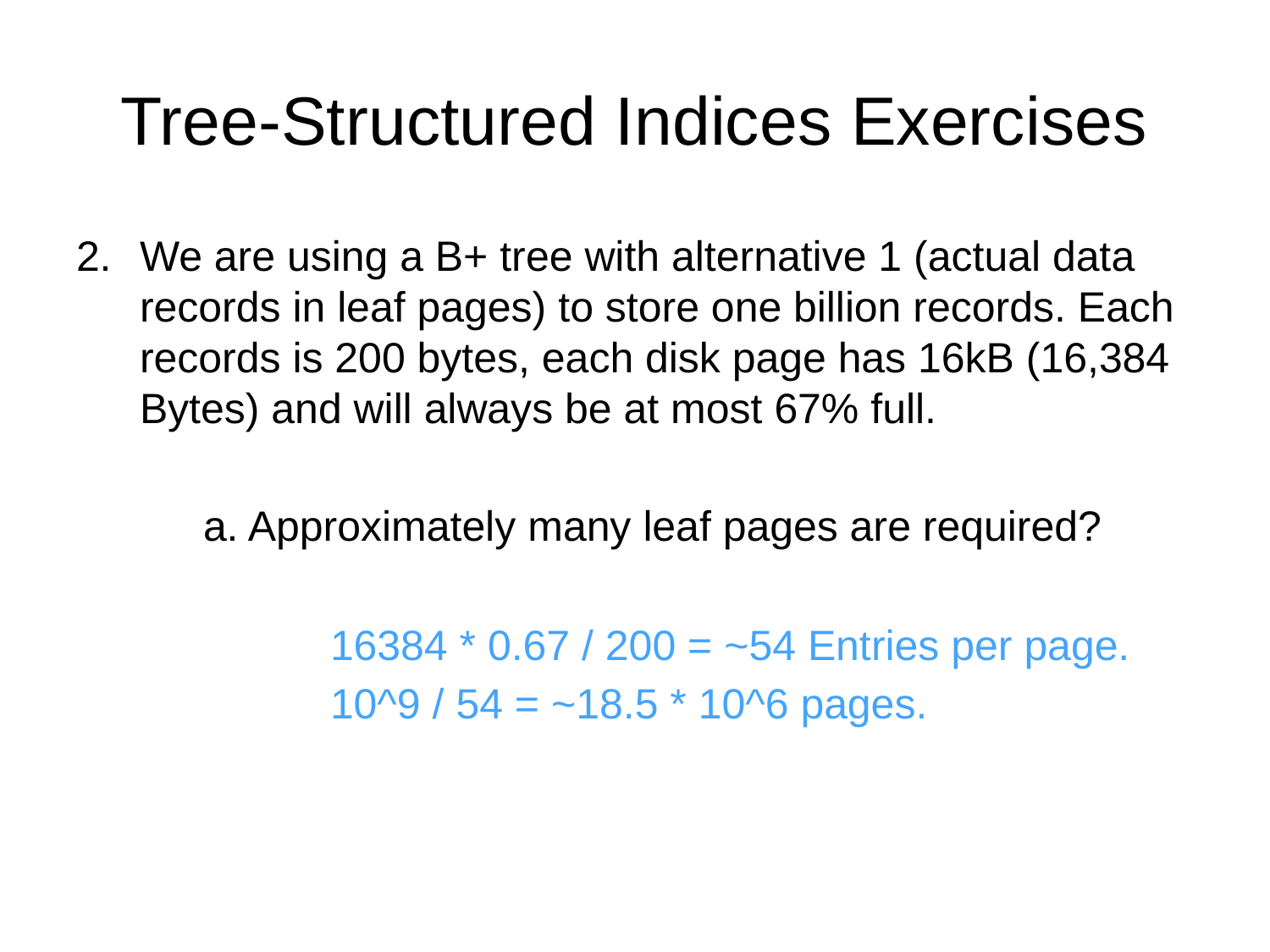

# Tree-Structured Indices Exercises
We are using a B+ tree with alternative 1 (actual data records in leaf pages) to store one billion records. Each records is 200 bytes, each disk page has 16kB (16,384 Bytes) and will always be at most 67% full.

	a. Approximately many leaf pages are required?

		16384 * 0.67 / 200 = ~54 Entries per page.
		10^9 / 54 = ~18.5 * 10^6 pages.